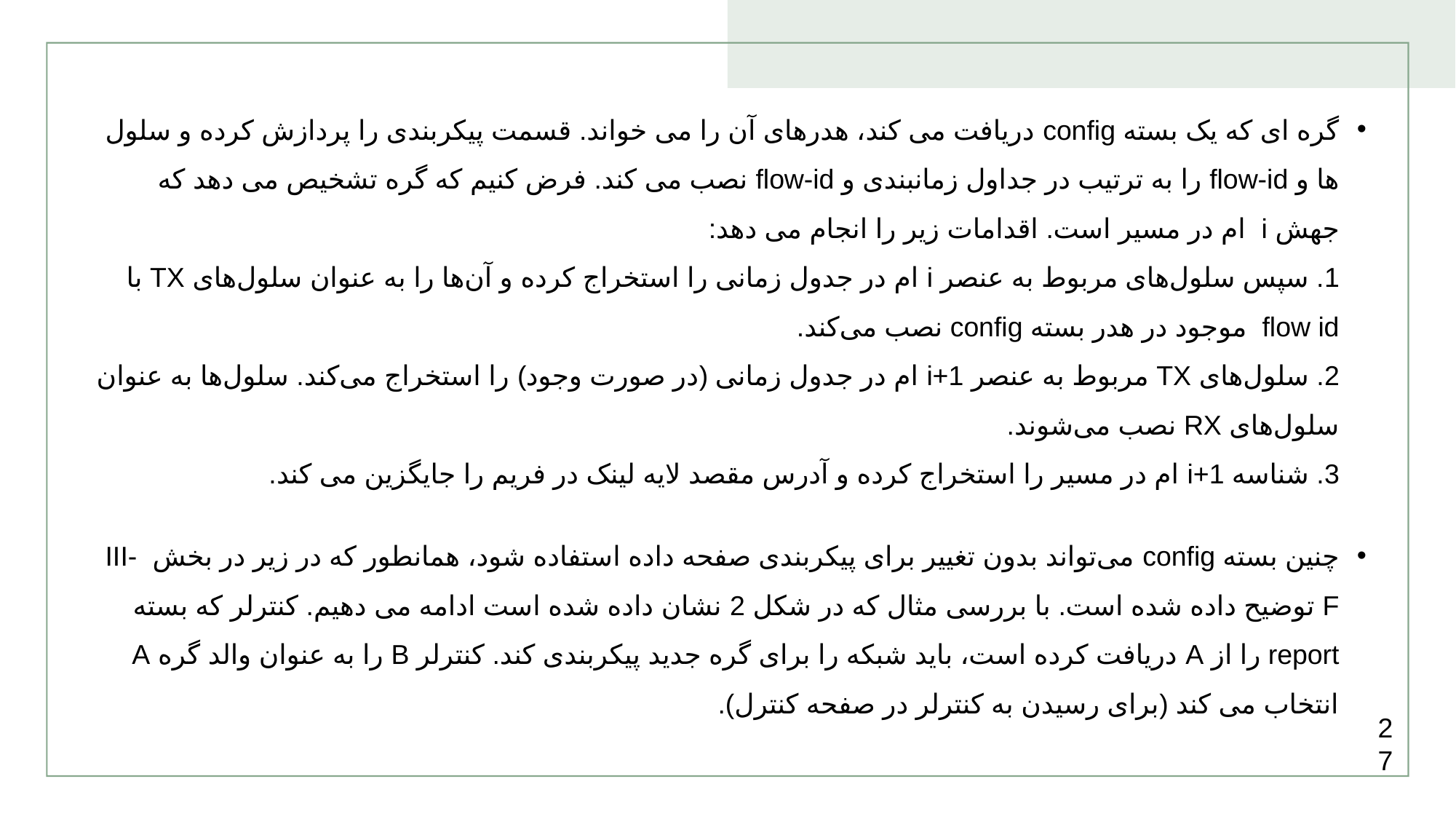

گره ای که یک بسته config دریافت می کند، هدرهای آن را می خواند. قسمت پیکربندی را پردازش کرده و سلول ها و flow-id را به ترتیب در جداول زمانبندی و flow-id نصب می کند. فرض کنیم که گره تشخیص می دهد که جهش i  ام در مسیر است. اقدامات زیر را انجام می دهد:
1. سپس سلول‌های مربوط به عنصر i ام در جدول زمانی را استخراج کرده و آن‌ها را به عنوان سلول‌های TX با flow id  موجود در هدر بسته config نصب می‌کند.
2. سلول‌های TX مربوط به عنصر i+1 ام در جدول زمانی (در صورت وجود) را استخراج می‌کند. سلول‌ها به عنوان سلول‌های RX نصب می‌شوند.
3. شناسه i+1 ام در مسیر را استخراج کرده و آدرس مقصد لایه لینک در فریم را جایگزین می ‌کند.
چنین بسته config می‌تواند بدون تغییر برای پیکربندی صفحه داده استفاده شود، همانطور که در زیر در بخش  III-F توضیح داده شده است. با بررسی مثال که در شکل 2 نشان داده شده است ادامه می دهیم. کنترلر که بسته report را از A دریافت کرده است، باید شبکه را برای گره جدید پیکربندی کند. کنترلر B را به عنوان والد گره A انتخاب می‌ کند (برای رسیدن به کنترلر در صفحه کنترل).
27